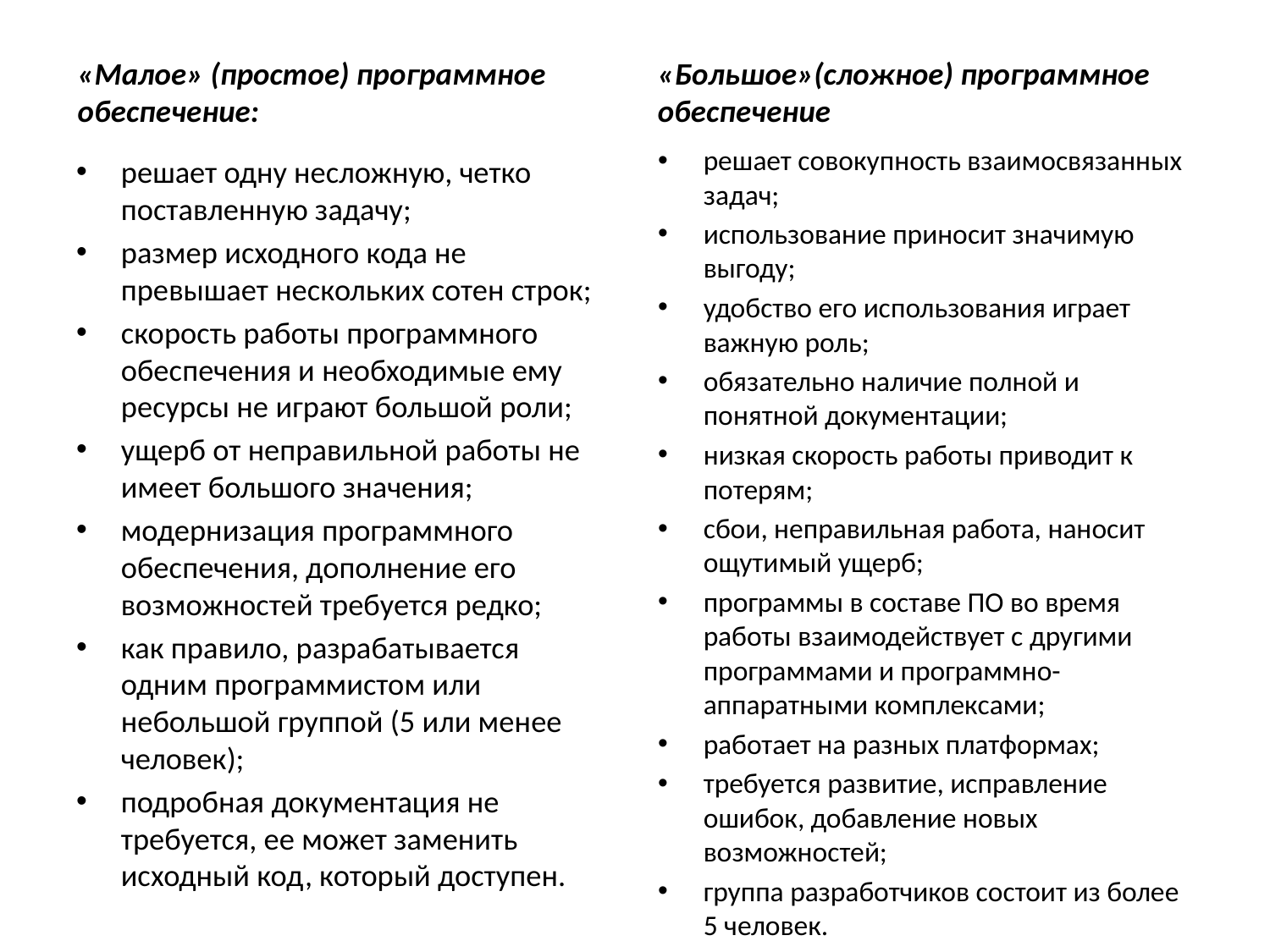

«Малое» (простое) программное обеспечение:
«Большое»(сложное) программное обеспечение
решает совокупность взаимосвязанных задач;
использование приносит значимую выгоду;
удобство его использования играет важную роль;
обязательно наличие полной и понятной документации;
низкая скорость работы приводит к потерям;
сбои, неправильная работа, наносит ощутимый ущерб;
программы в составе ПО во время работы взаимодействует с другими программами и программно-аппаратными комплексами;
работает на разных платформах;
требуется развитие, исправление ошибок, добавление новых возможностей;
группа разработчиков состоит из более 5 человек.
решает одну несложную, четко поставленную задачу;
размер исходного кода не превышает нескольких сотен строк;
скорость работы программного обеспечения и необходимые ему ресурсы не играют большой роли;
ущерб от неправильной работы не имеет большого значения;
модернизация программного обеспечения, дополнение его возможностей требуется редко;
как правило, разрабатывается одним программистом или небольшой группой (5 или менее человек);
подробная документация не требуется, ее может заменить исходный код, который доступен.